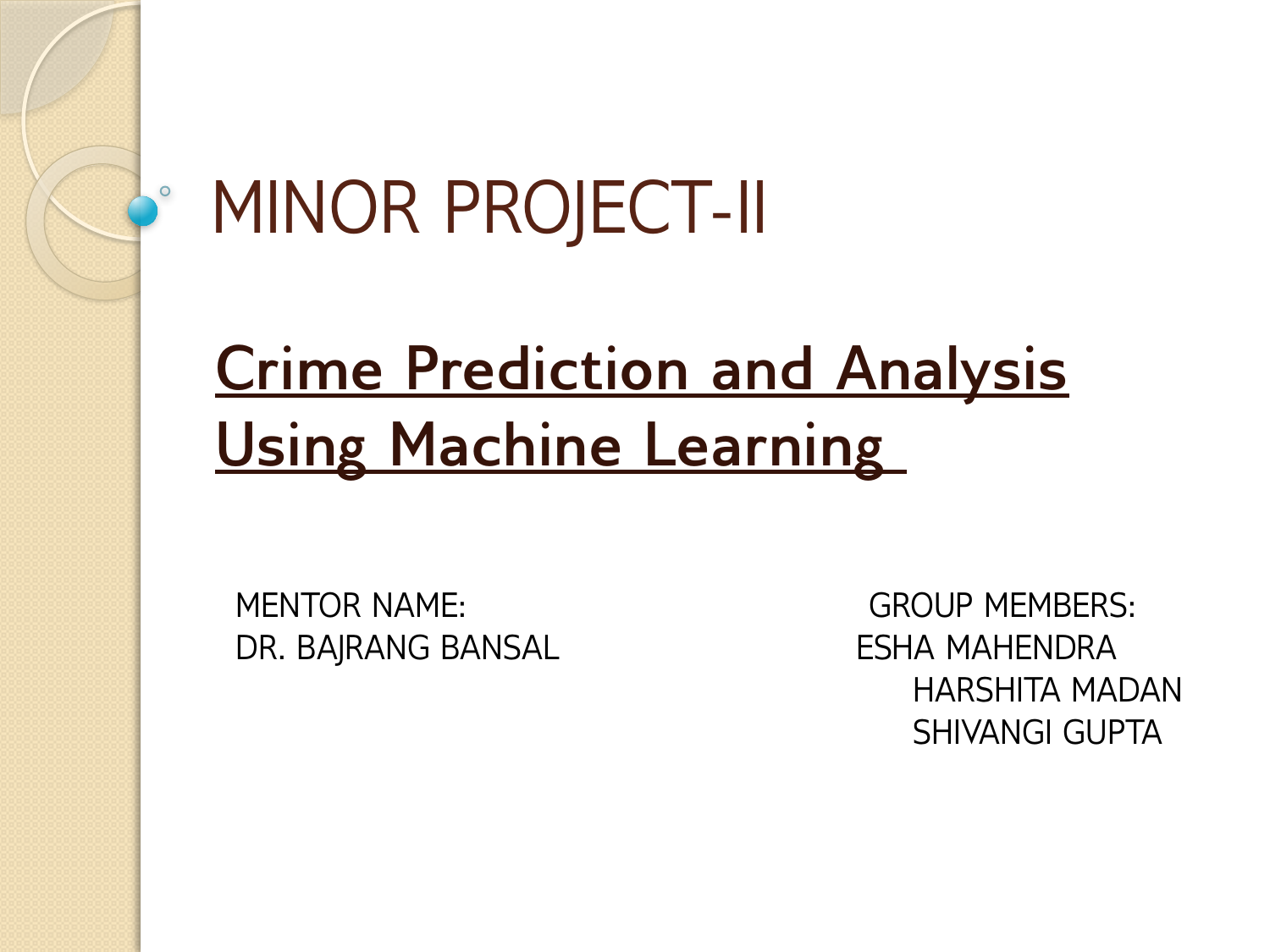

# MINOR PROJECT-II
Crime Prediction and Analysis Using Machine Learning
MENTOR NAME:                                      GROUP MEMBERS:
DR. BAJRANG BANSAL                            ESHA MAHENDRA
                                                                HARSHITA MADAN
                                                                SHIVANGI GUPTA